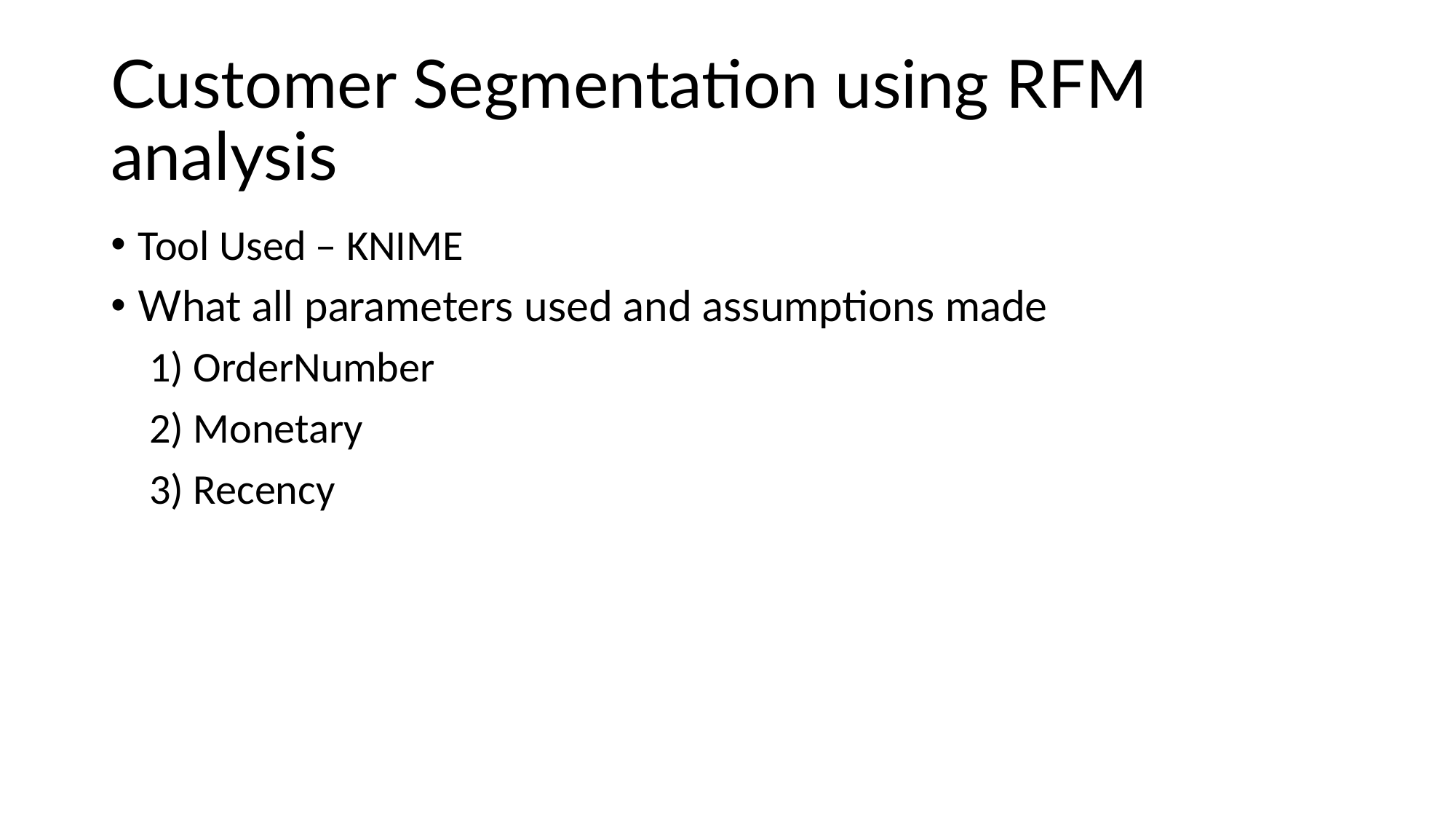

# Customer Segmentation using RFM analysis
Tool Used – KNIME
What all parameters used and assumptions made
    1) OrderNumber
    2) Monetary
    3) Recency